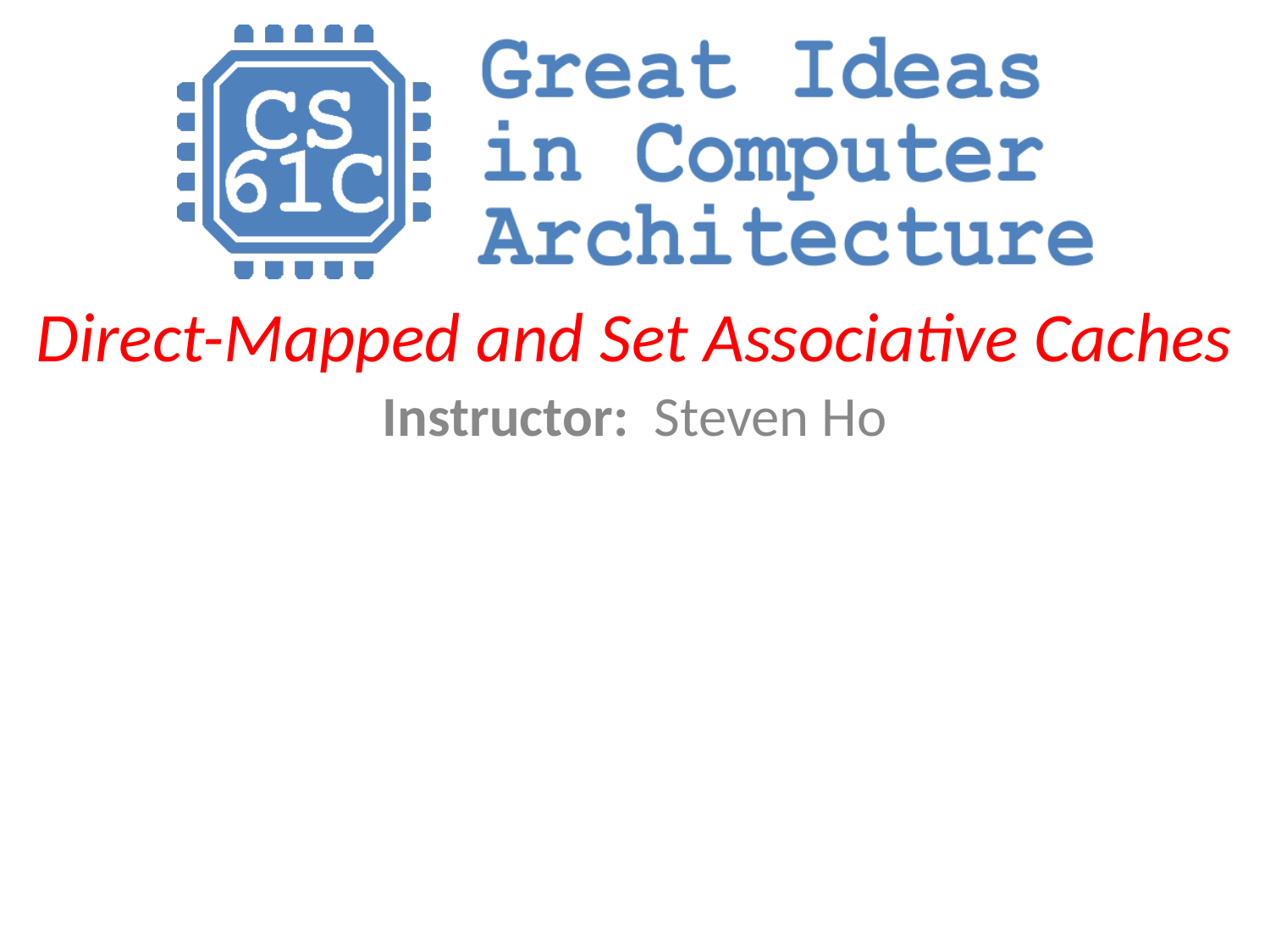

# Direct-Mapped and Set Associative Caches
Instructor:  Steven Ho